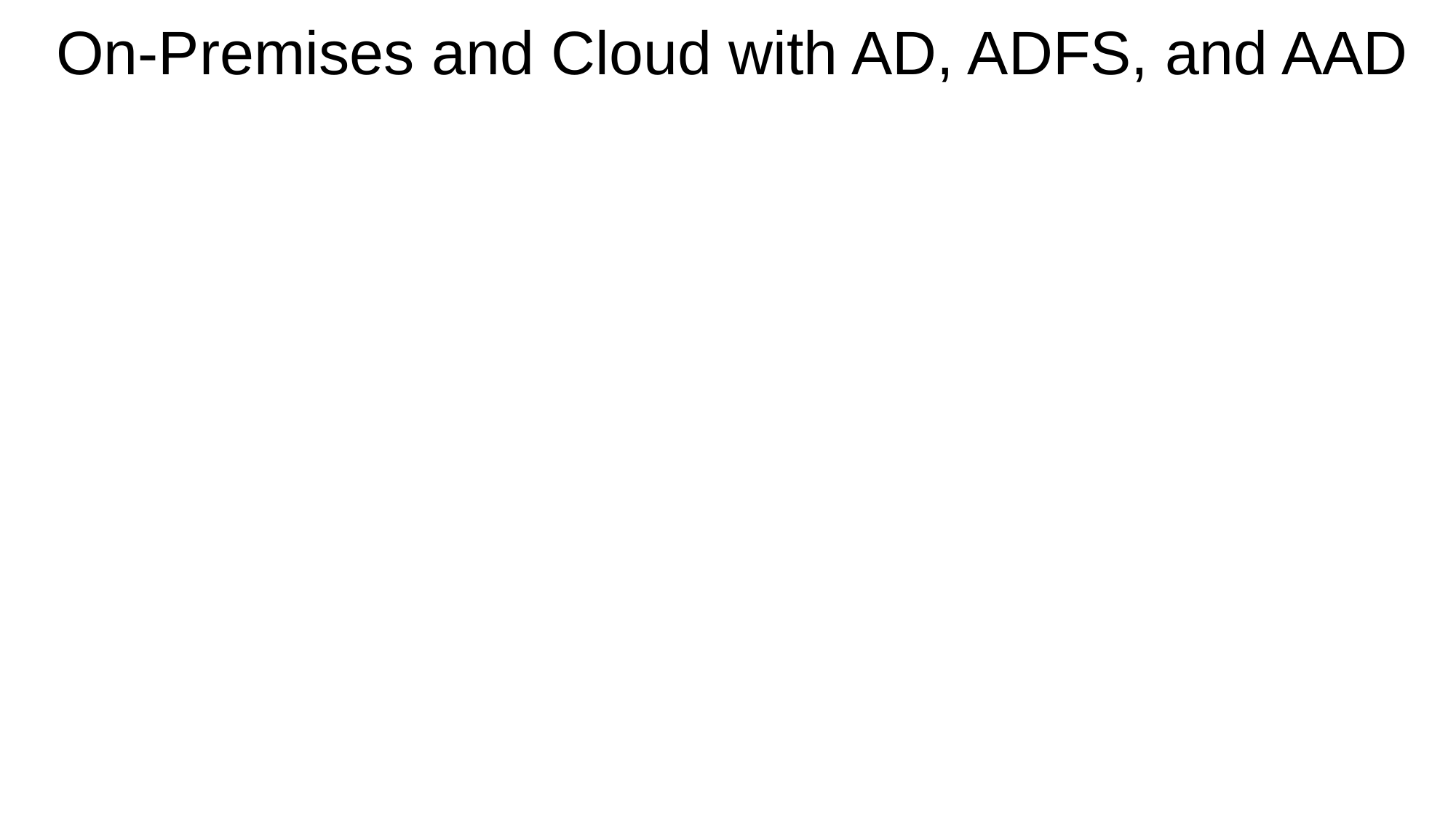

# On-Premises and Cloud with AD, ADFS, and AAD